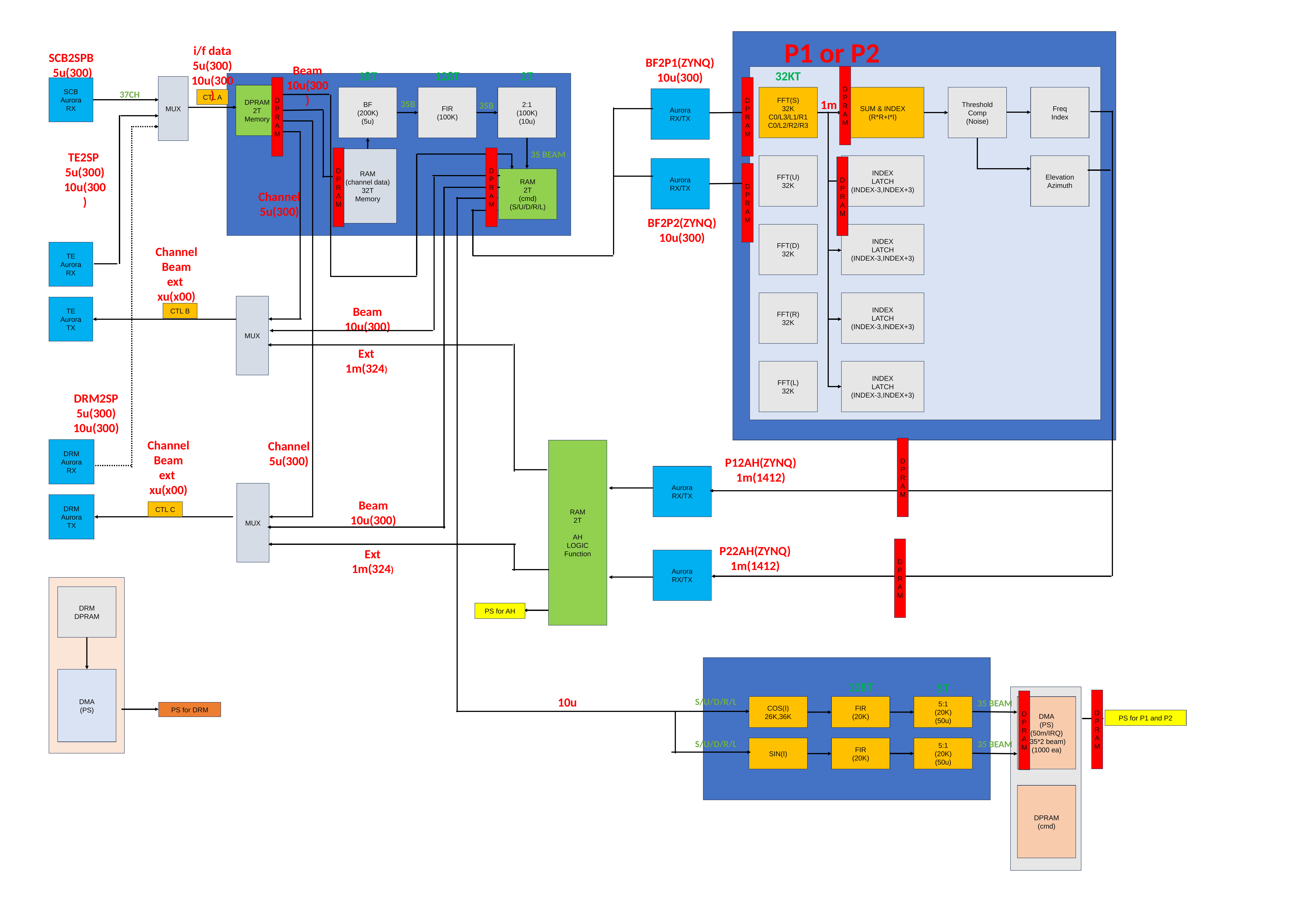

P1 or P2
i/f data
5u(300)
10u(300)
SCB2SPB
5u(300)
BF2P1(ZYNQ)
10u(300)
Beam
10u(300)
D
P
R
A
M
18T
128T

2T
32KT

MUX
D
P
R
A
M
D
P
R
A
M
SCB
Aurora
RX
DPRAM
2T
Memory
37CH
BF
(200K)
(5u)
FIR
(100K)
2:1
(100K)
(10u)
FFT(S)
32K
C0/L3/L1/R1
C0/L2/R2/R3
SUM & INDEX
(R*R+I*I)
Threshold
Comp
(Noise)
Freq
Index
Aurora
RX/TX
CTL A
1m
35B
35B
35 BEAM
D
P
R
A
M
D
P
R
A
M
TE2SP
5u(300)
10u(300)
RAM
(channel data)
32T
Memory
FFT(U)
32K
INDEX
LATCH
(INDEX-3,INDEX+3)
Elevation
Azimuth
D
P
R
A
M
Aurora
RX/TX
D
P
R
A
M
RAM
2T
(cmd)
(S/U/D/R/L)
Channel
5u(300)
BF2P2(ZYNQ)
10u(300)
FFT(D)
32K
INDEX
LATCH
(INDEX-3,INDEX+3)
TE
Aurora
RX
Channel
Beam
ext
xu(x00)
FFT(R)
32K
INDEX
LATCH
(INDEX-3,INDEX+3)
MUX
TE
Aurora
TX
Beam
10u(300)
CTL B
Ext
1m(324)
FFT(L)
32K
INDEX
LATCH
(INDEX-3,INDEX+3)
DRM2SP
5u(300)
10u(300)
Channel
Beam
ext
xu(x00)
Channel
5u(300)
D
P
R
A
M
DRM
Aurora
RX
RAM
2T

AH
LOGIC
Function
P12AH(ZYNQ)
1m(1412)
Aurora
RX/TX
MUX
DRM
Aurora
TX
Beam
10u(300)
CTL C
D
P
R
A
M
P22AH(ZYNQ)
1m(1412)
Ext
1m(324)
Aurora
RX/TX

DRM
DPRAM
PS for AH

DMA
(PS)
128T
5T

D
P
R
A
M
D
P
R
A
M
10u
S/U/D/R/L
35 BEAM
COS(I)
26K,36K
FIR
(20K)
5:1
(20K)
(50u)
DMA
(PS)
(50m/IRQ)
(35*2 beam)
(1000 ea)
PS for DRM
PS for P1 and P2
S/U/D/R/L
35 BEAM
SIN(I)
FIR
(20K)
5:1
(20K)
(50u)
DPRAM
(cmd)